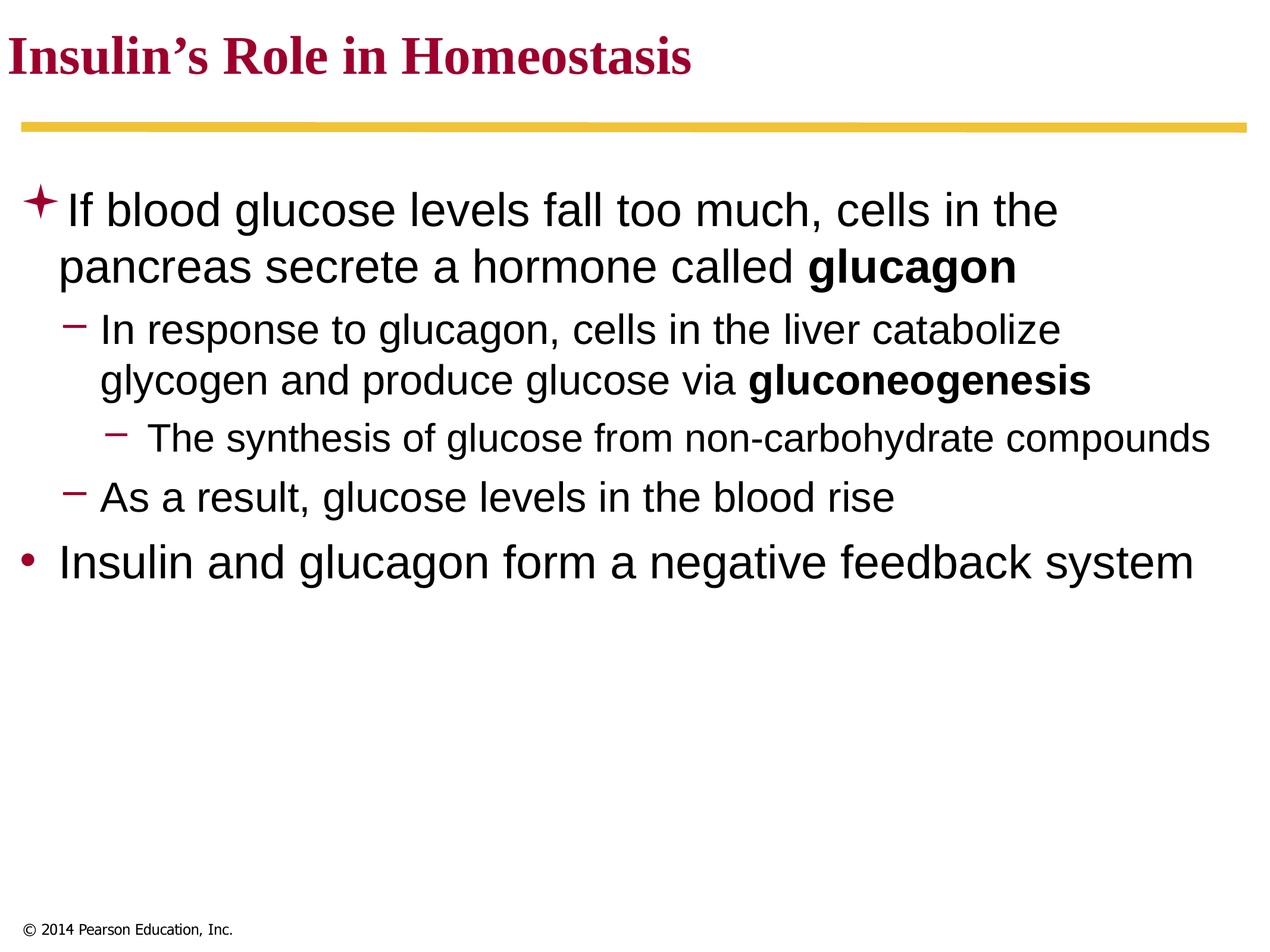

Insulin’s Role in Homeostasis

If blood glucose levels fall too much, cells in the pancreas secrete a hormone called glucagon
In response to glucagon, cells in the liver catabolize glycogen and produce glucose via gluconeogenesis
The synthesis of glucose from non-carbohydrate compounds
As a result, glucose levels in the blood rise
Insulin and glucagon form a negative feedback system